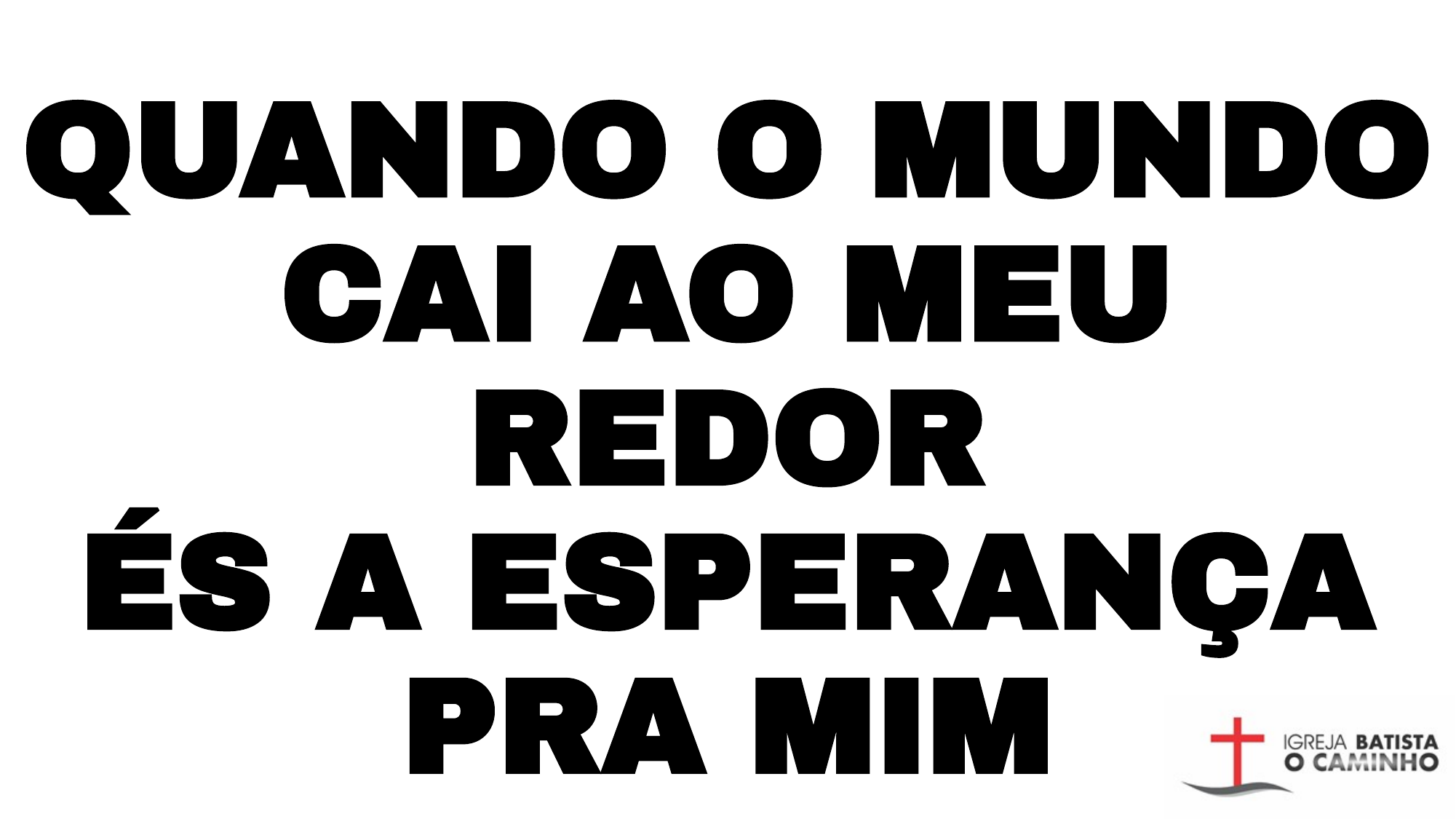

# Quando o mundo cai ao meu redor És a esperança pra mim